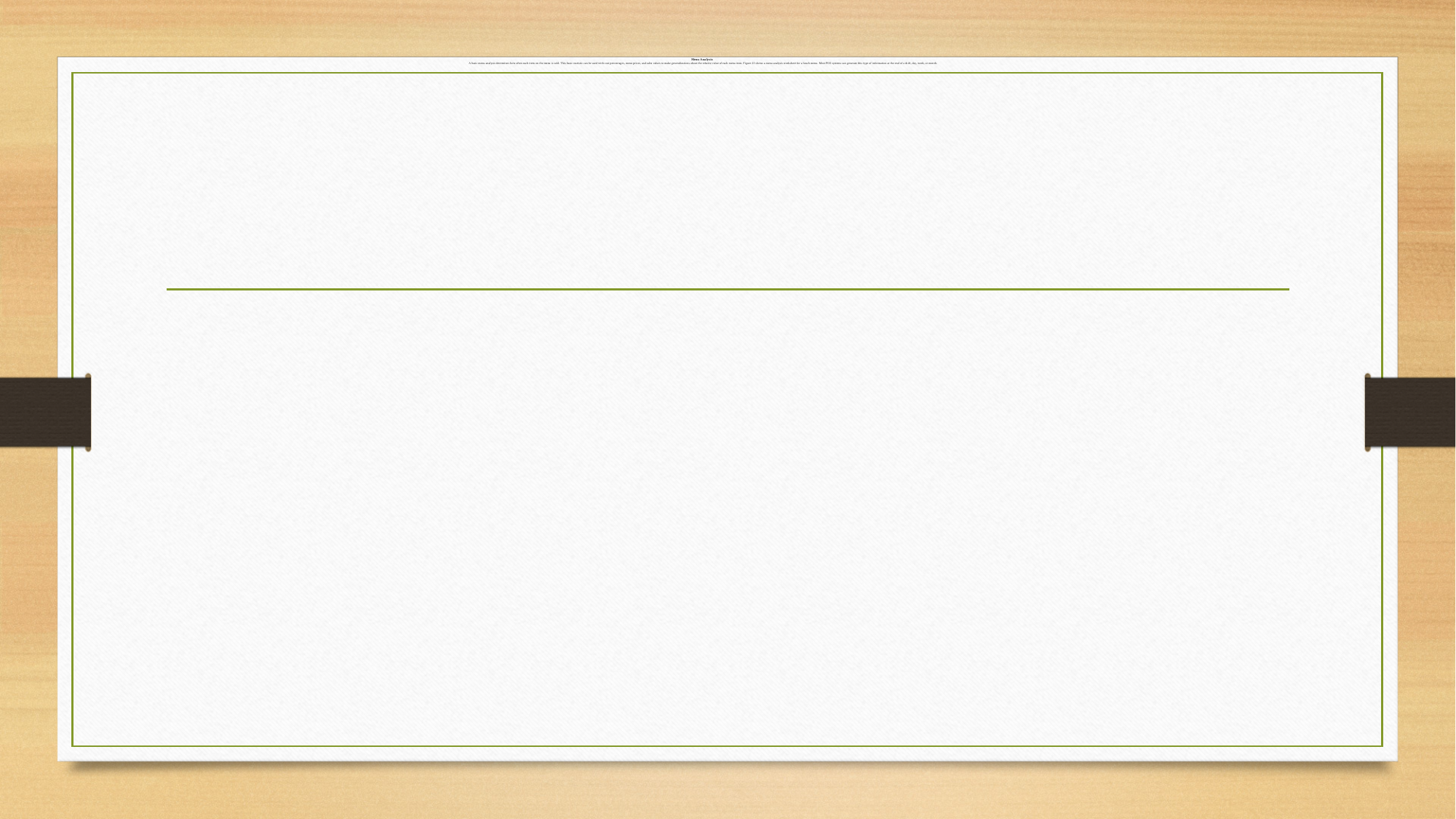

# Menu Analysis A basic menu analysis determines how often each item on the menu is sold. This basic statistic can be used with cost percentages, menu prices, and sales values to make generalizations about the relative value of each menu item. Figure 23 shows a menu analysis worksheet for a lunch menu. Most POS systems can generate this type of information at the end of a shift, day, week, or month.